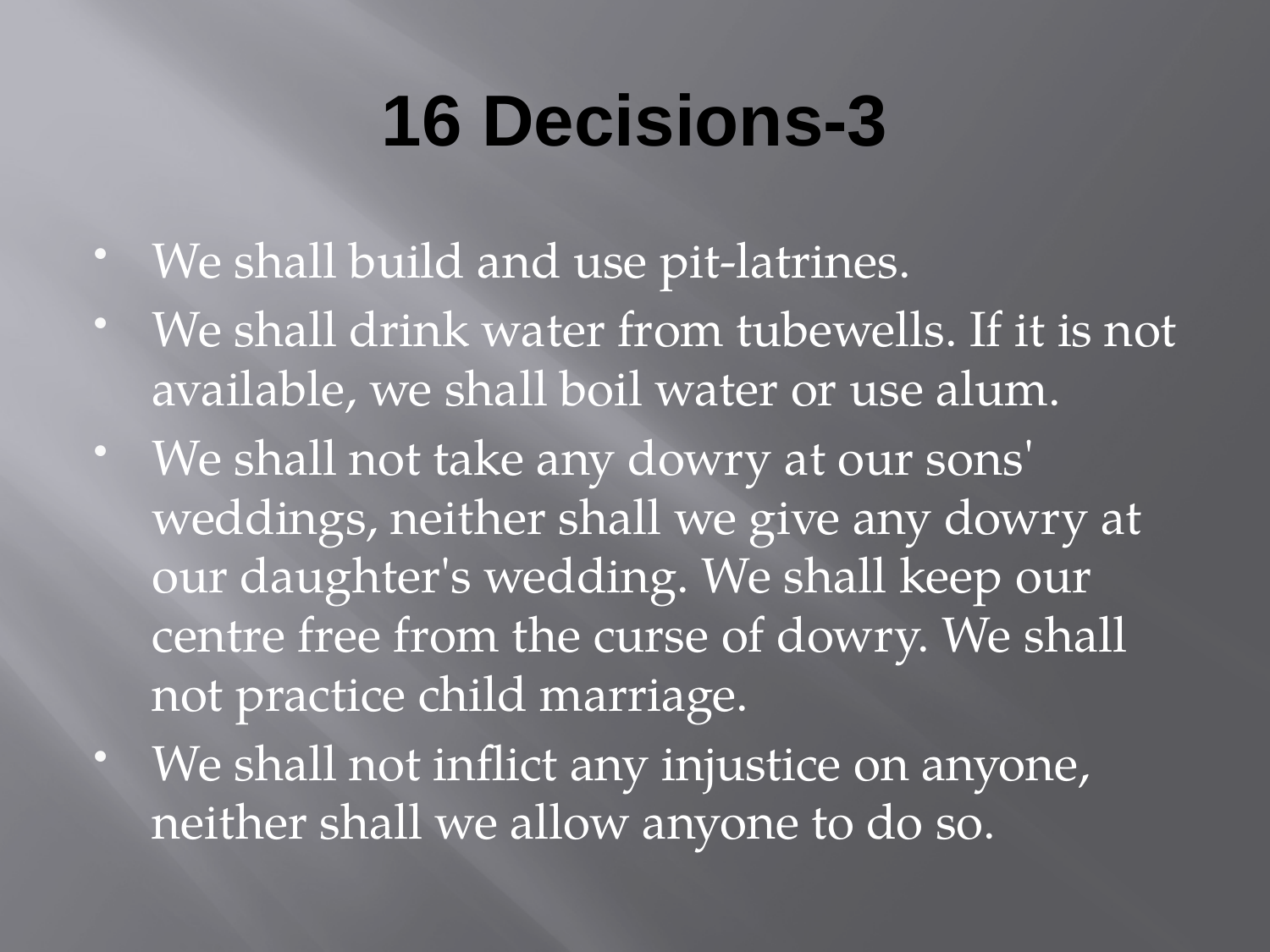

# 16 Decisions-3
We shall build and use pit-latrines.
We shall drink water from tubewells. If it is not available, we shall boil water or use alum.
We shall not take any dowry at our sons' weddings, neither shall we give any dowry at our daughter's wedding. We shall keep our centre free from the curse of dowry. We shall not practice child marriage.
We shall not inflict any injustice on anyone, neither shall we allow anyone to do so.